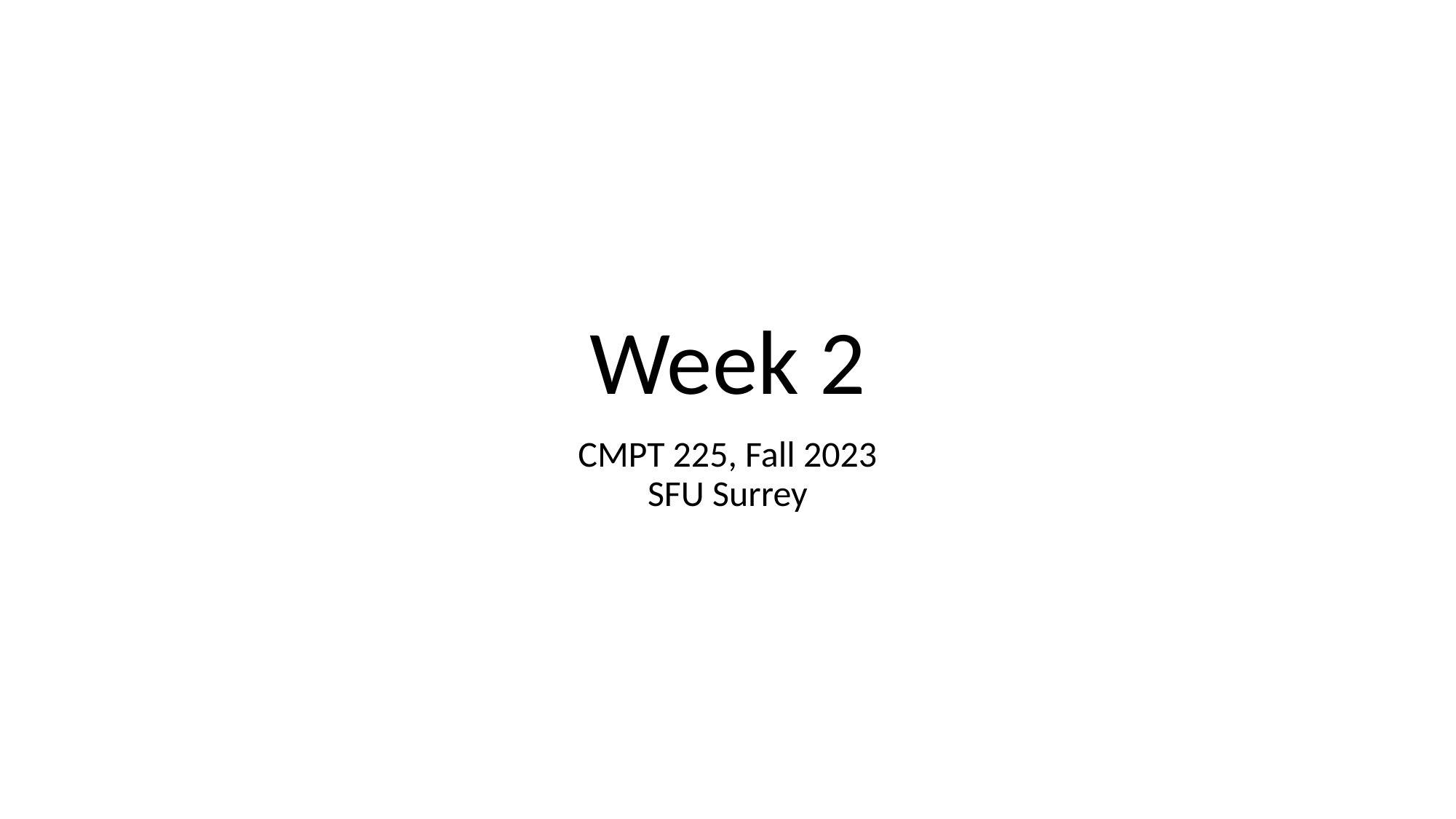

# Week 2
CMPT 225, Fall 2023
SFU Surrey